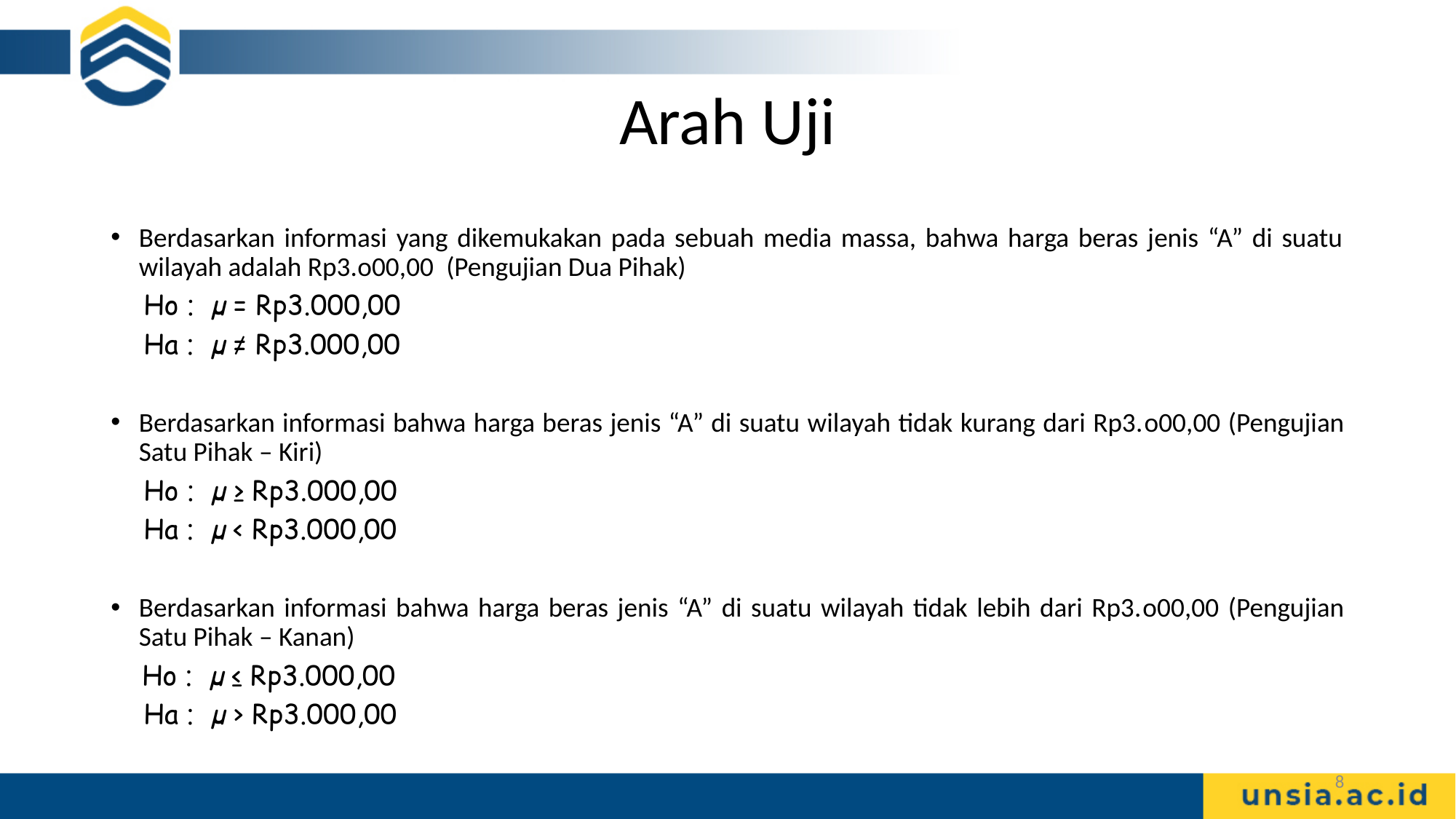

# Arah Uji
Berdasarkan informasi yang dikemukakan pada sebuah media massa, bahwa harga beras jenis “A” di suatu wilayah adalah Rp3.o00,00  (Pengujian Dua Pihak)
    Ho :  µ = Rp3.000,00
    Ha :  µ ≠ Rp3.000,00

Berdasarkan informasi bahwa harga beras jenis “A” di suatu wilayah tidak kurang dari Rp3.o00,00 (Pengujian Satu Pihak – Kiri)
    Ho :  µ ≥ Rp3.000,00
    Ha :  µ < Rp3.000,00

Berdasarkan informasi bahwa harga beras jenis “A” di suatu wilayah tidak lebih dari Rp3.o00,00 (Pengujian Satu Pihak – Kanan)
     Ho :  µ ≤ Rp3.000,00
    Ha :  µ > Rp3.000,00
8